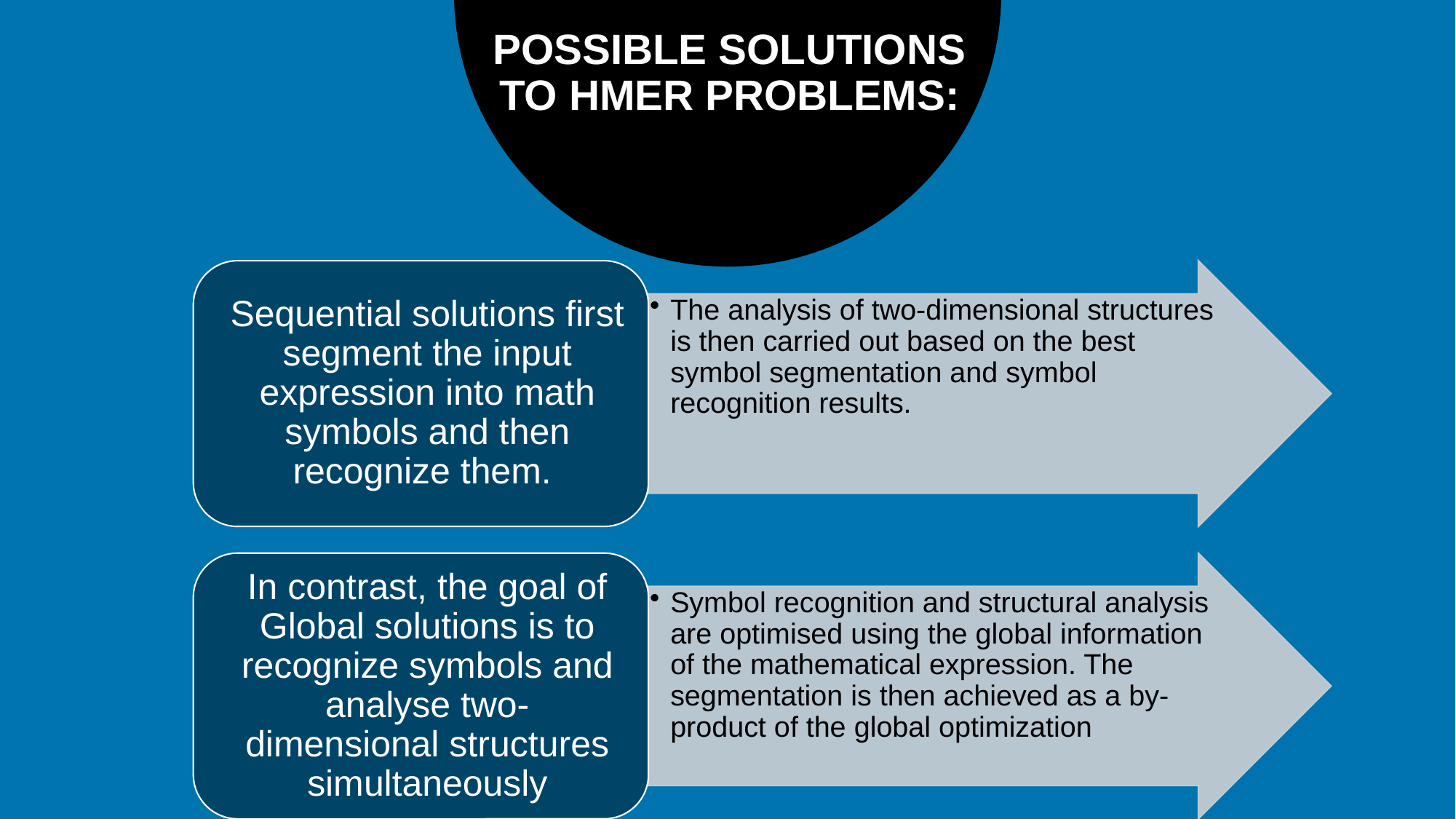

POSSIBLE SOLUTIONS TO HMER PROBLEMS:
The analysis of two-dimensional structures is then carried out based on the best symbol segmentation and symbol recognition results.
Sequential solutions first segment the input expression into math symbols and then recognize them.
Symbol recognition and structural analysis are optimised using the global information of the mathematical expression. The segmentation is then achieved as a by-product of the global optimization
In contrast, the goal of Global solutions is to recognize symbols and analyse two-dimensional structures simultaneously